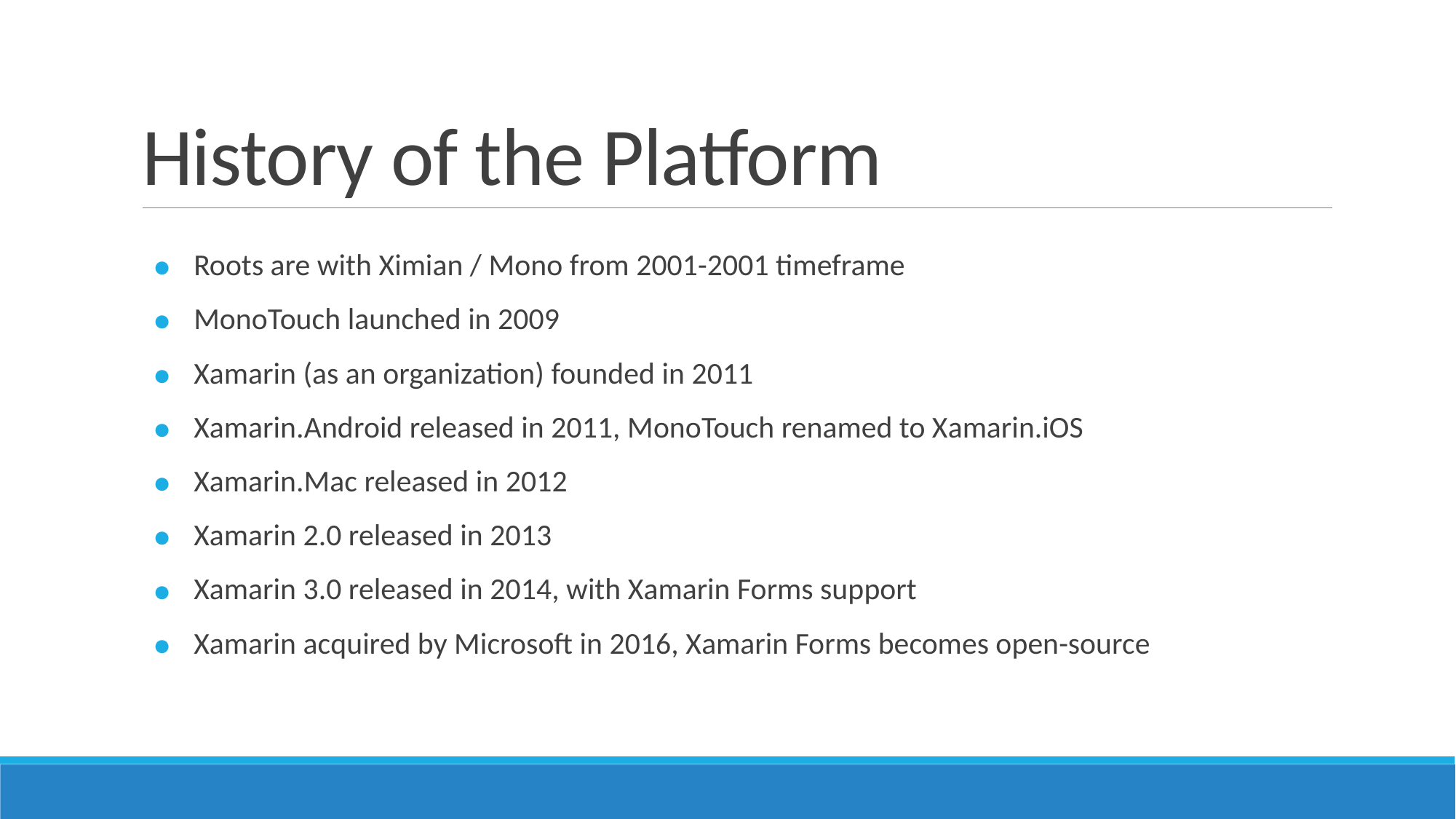

# History of the Platform
Roots are with Ximian / Mono from 2001-2001 timeframe
MonoTouch launched in 2009
Xamarin (as an organization) founded in 2011
Xamarin.Android released in 2011, MonoTouch renamed to Xamarin.iOS
Xamarin.Mac released in 2012
Xamarin 2.0 released in 2013
Xamarin 3.0 released in 2014, with Xamarin Forms support
Xamarin acquired by Microsoft in 2016, Xamarin Forms becomes open-source